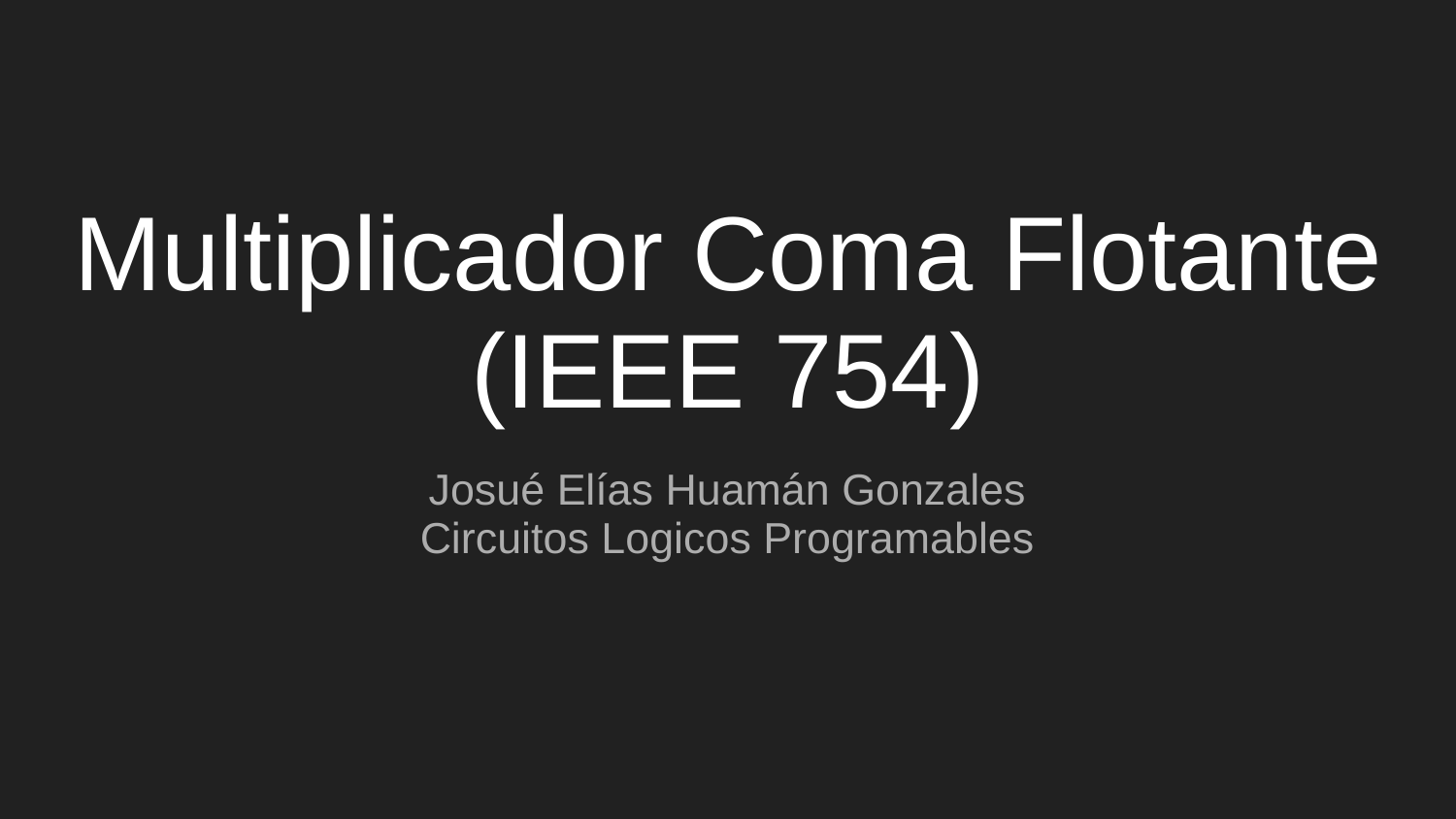

# Multiplicador Coma Flotante (IEEE 754)
Josué Elías Huamán Gonzales
Circuitos Logicos Programables